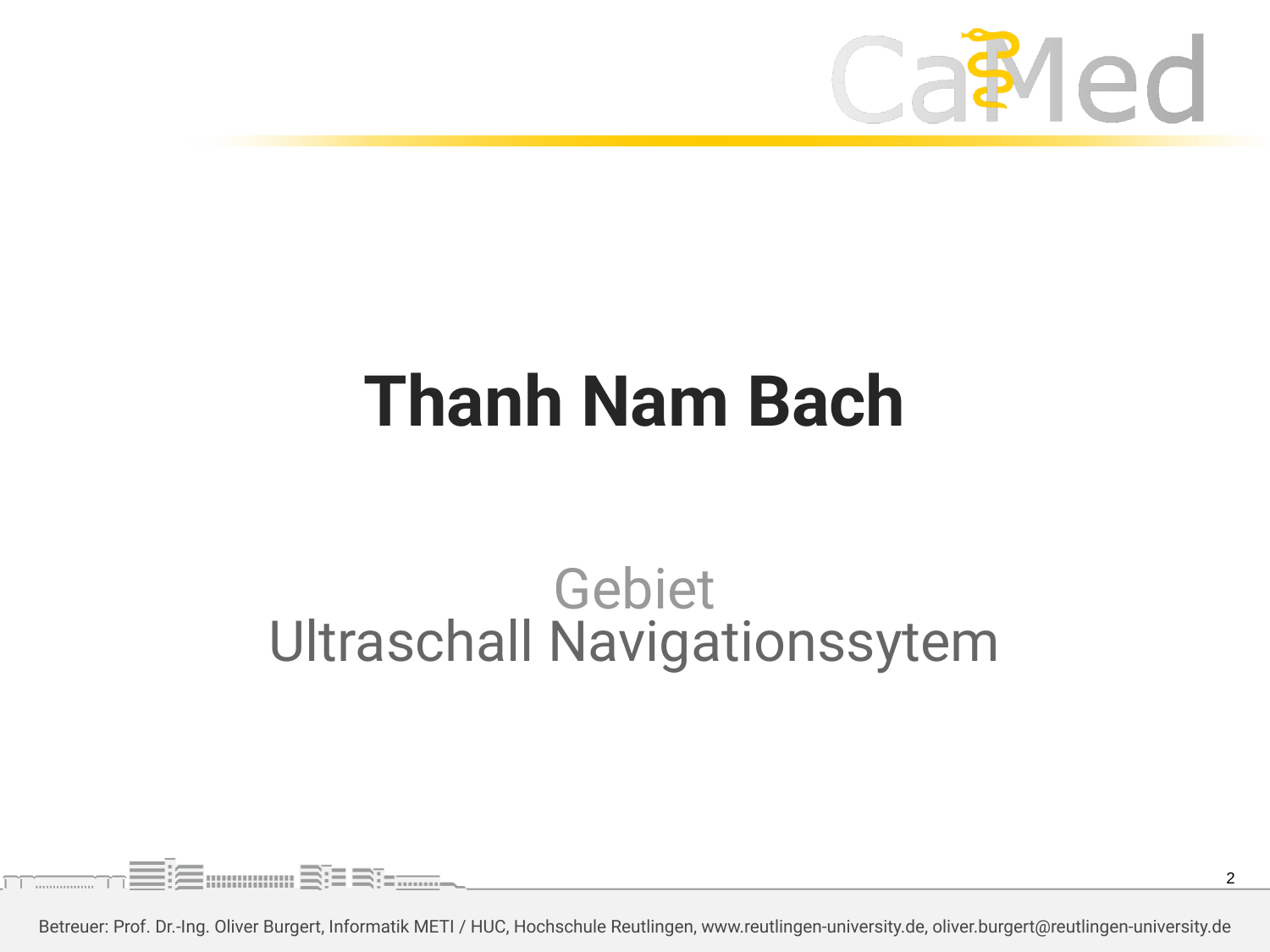

# Thanh Nam Bach
Gebiet
Ultraschall Navigationssytem